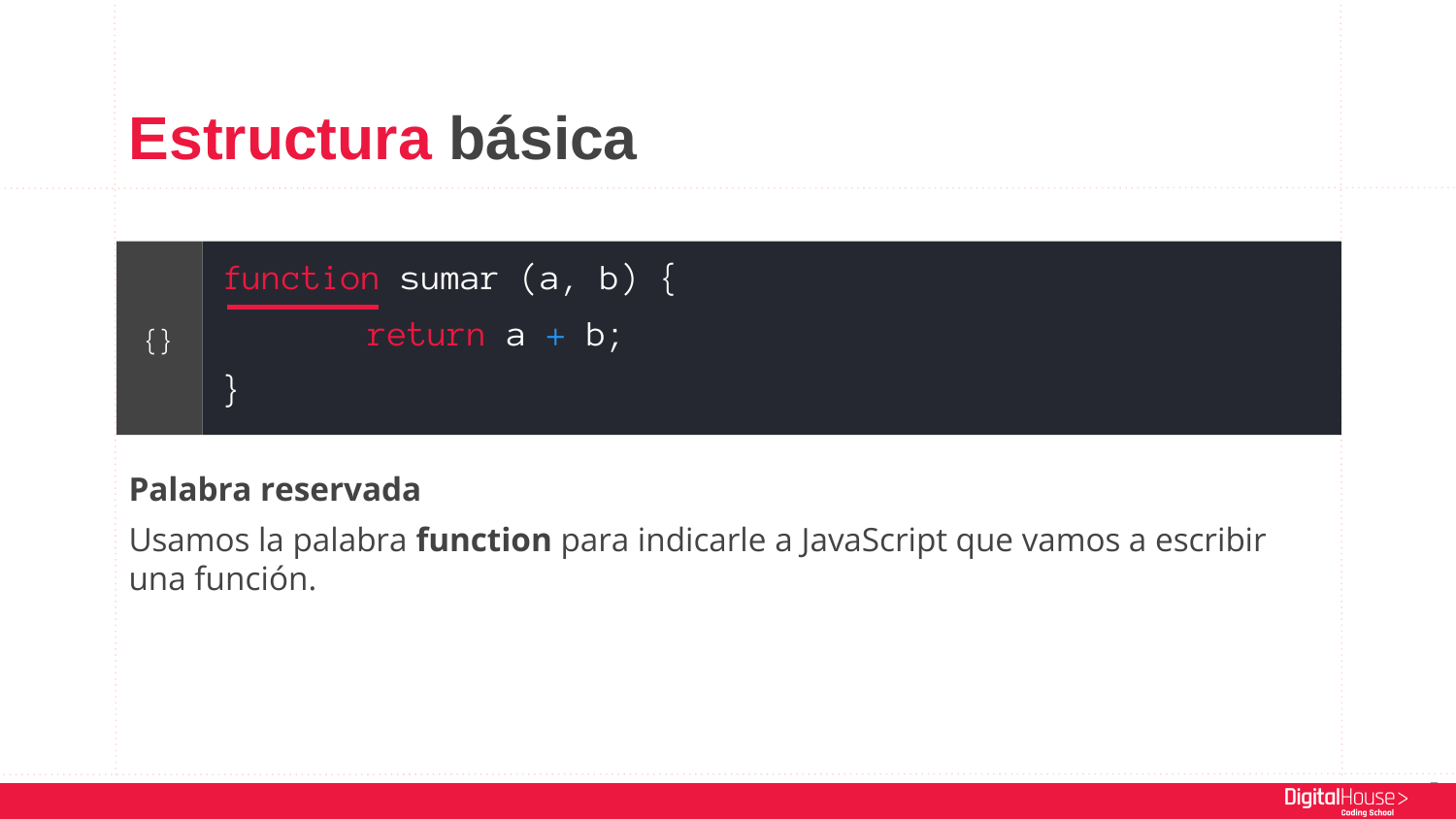

Estructura básica
function sumar (a, b) {
	return a + b;
}
{}
Palabra reservada
Usamos la palabra function para indicarle a JavaScript que vamos a escribir una función.